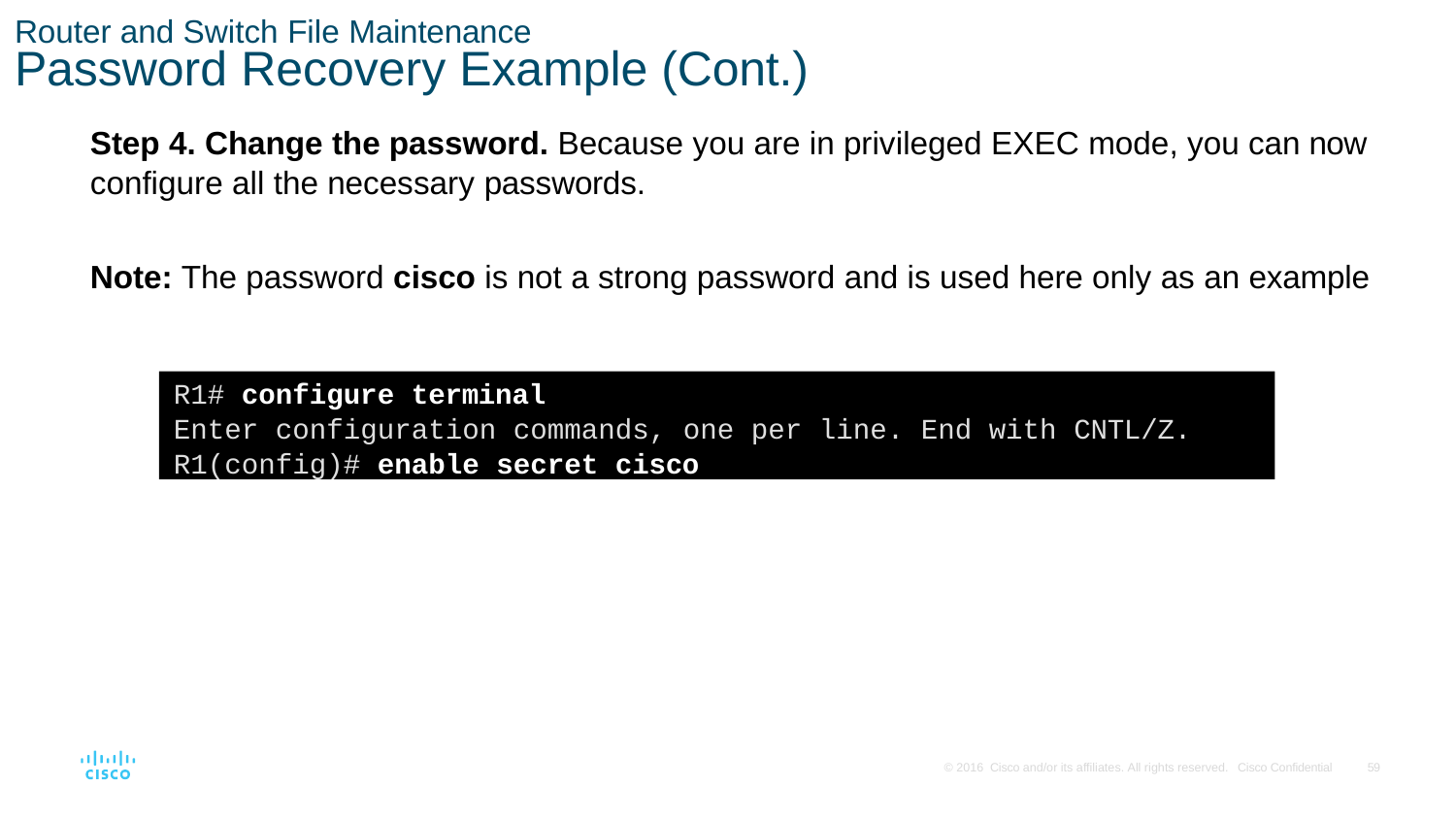

Router and Switch File Maintenance
# Password Recovery Example (Cont.)
Step 4. Change the password. Because you are in privileged EXEC mode, you can now configure all the necessary passwords.

Note: The password cisco is not a strong password and is used here only as an example
R1# configure terminal
Enter configuration commands, one per line. End with CNTL/Z. R1(config)# enable secret cisco
© 2016 Cisco and/or its affiliates. All rights reserved. Cisco Confidential
59